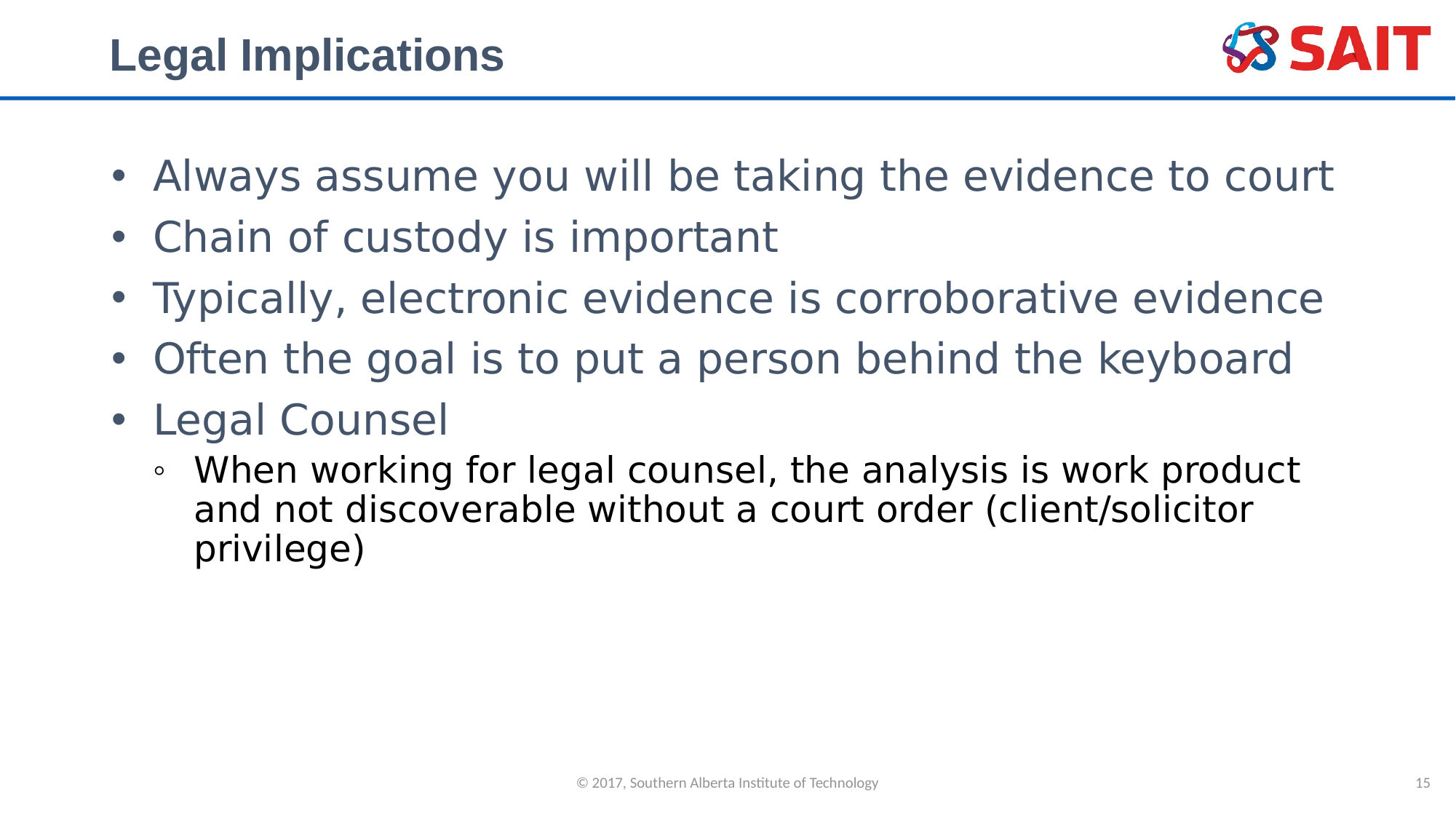

# Legal Implications
Always assume you will be taking the evidence to court
Chain of custody is important
Typically, electronic evidence is corroborative evidence
Often the goal is to put a person behind the keyboard
Legal Counsel
When working for legal counsel, the analysis is work product and not discoverable without a court order (client/solicitor privilege)